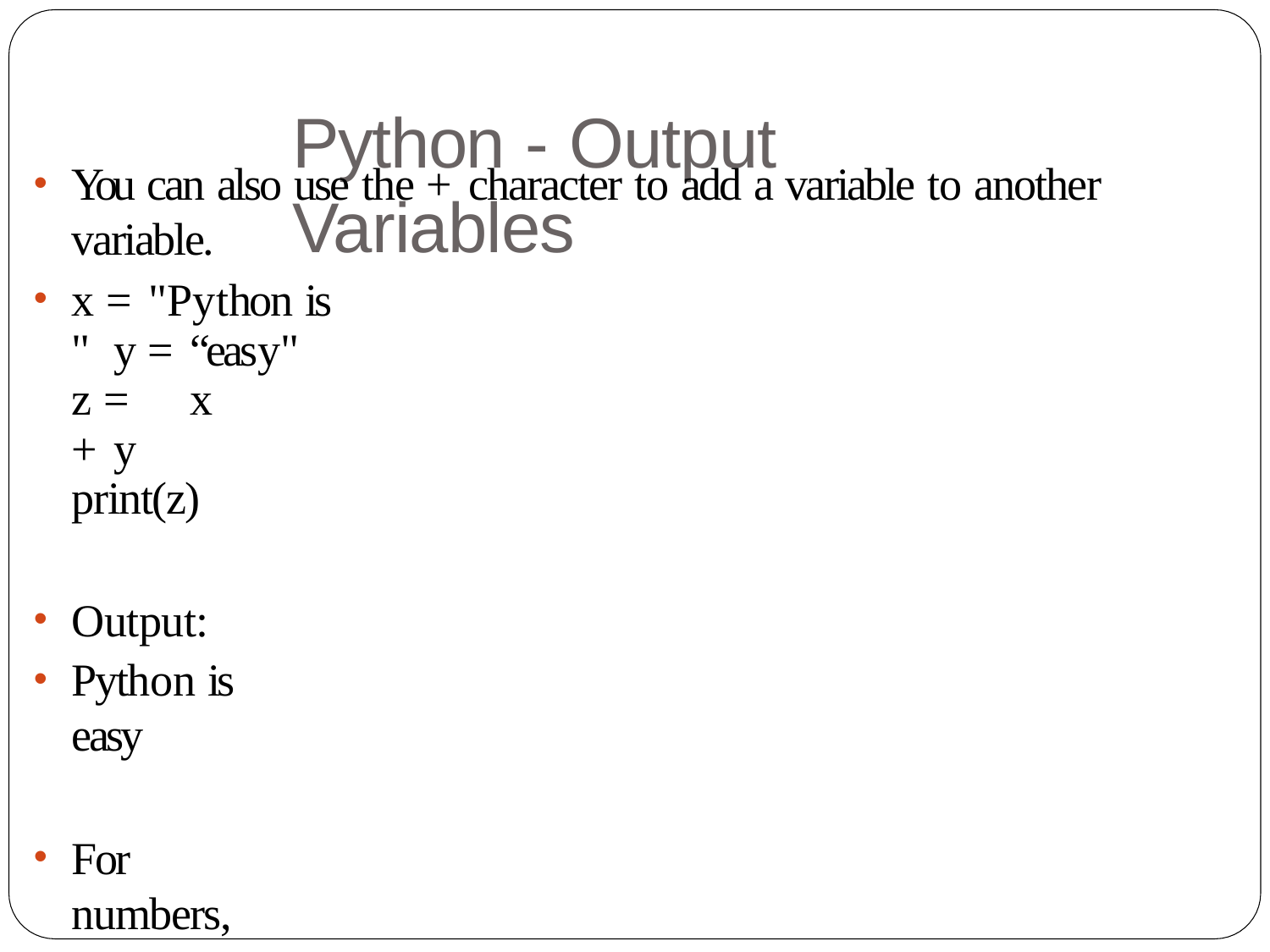

# Python - Output Variables
You can also use the + character to add a variable to another variable.
x = "Python is "  y = “easy"
z =	x + y  print(z)

Output:
Python is easy

For numbers, the + character works as a mathematical operator.
x = 5  y = 10
print(x + y)